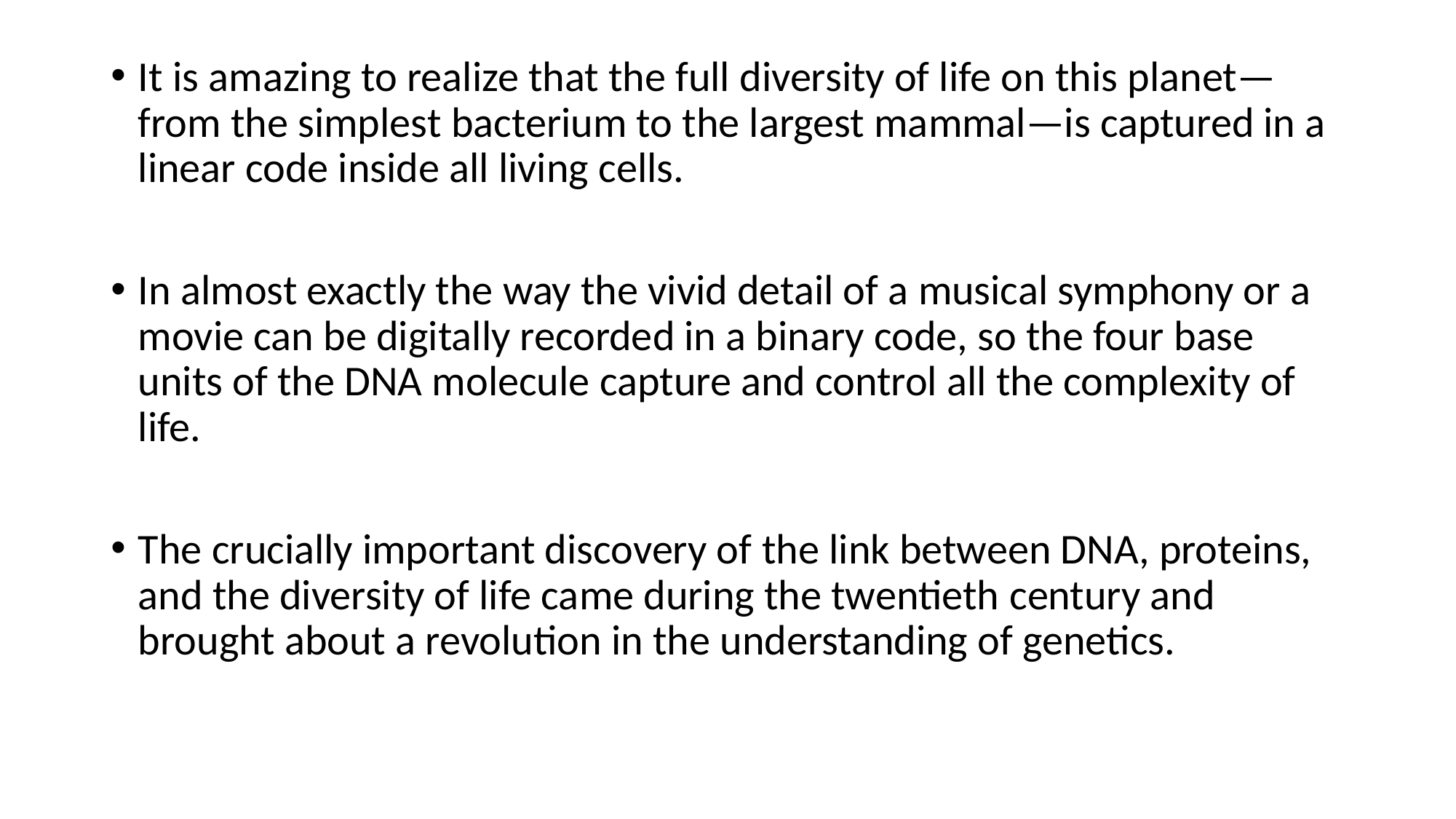

It is amazing to realize that the full diversity of life on this planet—from the simplest bacterium to the largest mammal—is captured in a linear code inside all living cells.

In almost exactly the way the vivid detail of a musical symphony or a movie can be digitally recorded in a binary code, so the four base units of the DNA molecule capture and control all the complexity of life.

The crucially important discovery of the link between DNA, proteins, and the diversity of life came during the twentieth century and brought about a revolution in the understanding of genetics.
2